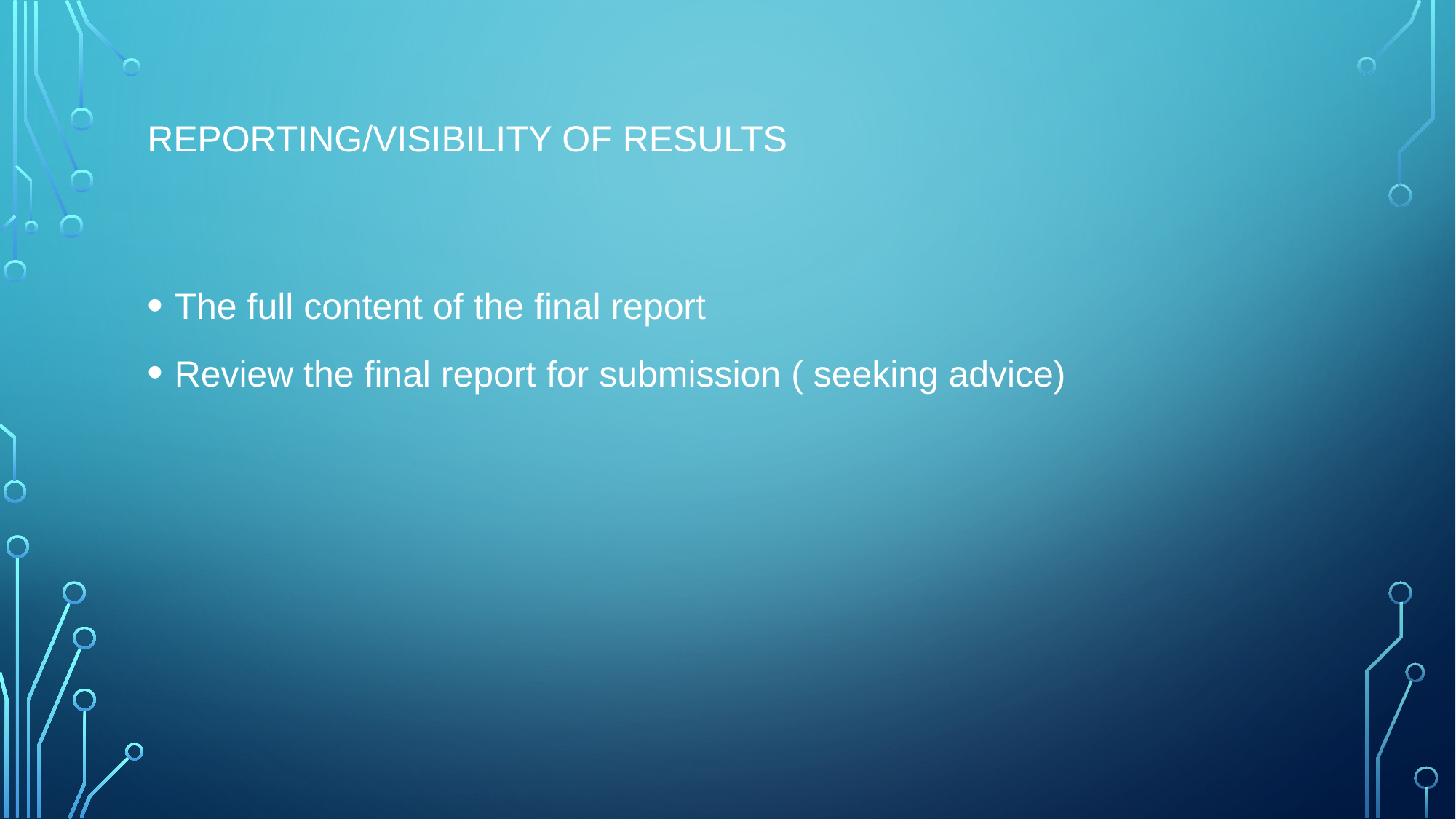

# Reporting/Visibility of Results
The full content of the final report
Review the final report for submission ( seeking advice)